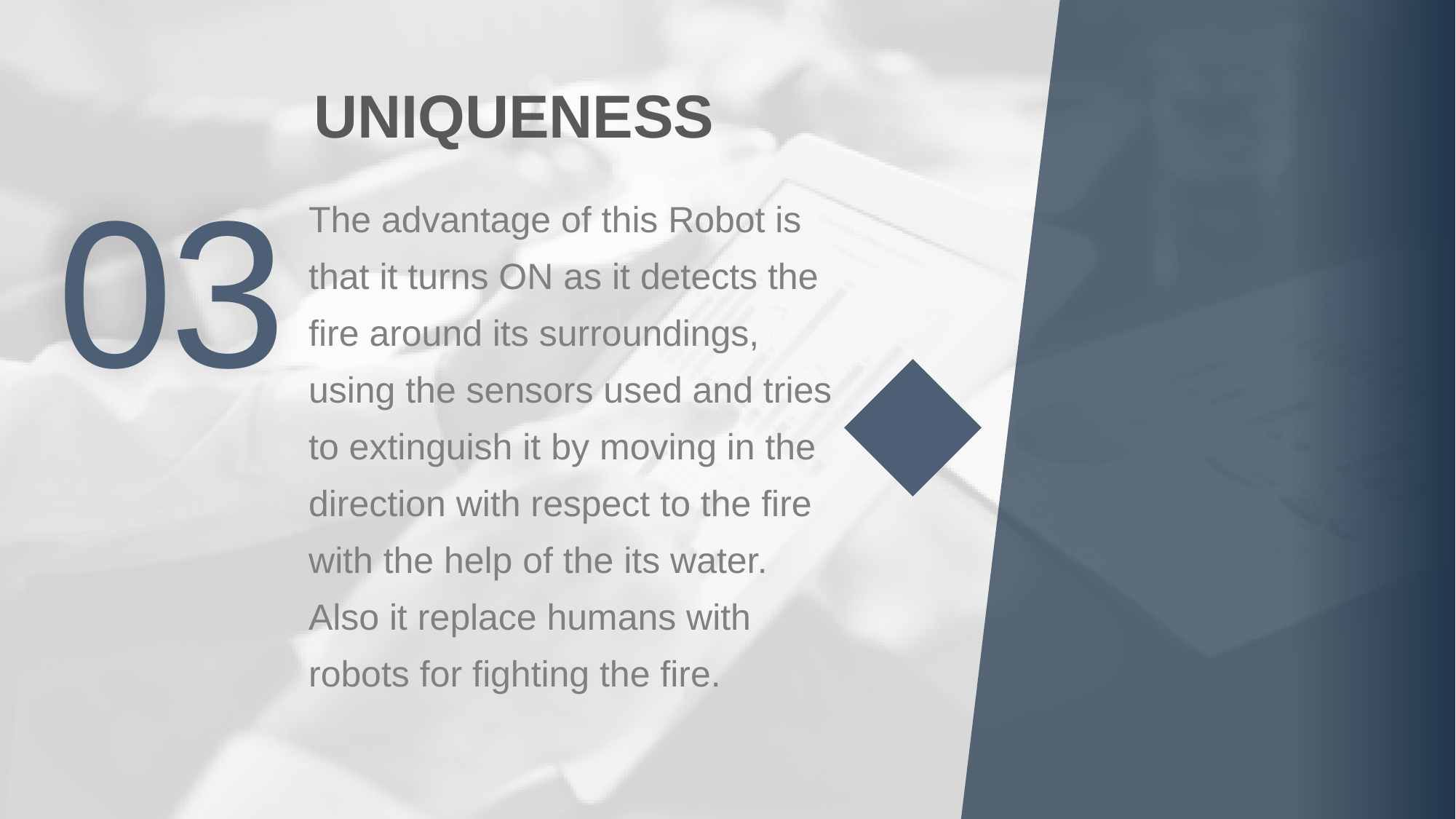

UNIQUENESS
0
3

The advantage of this Robot is that it turns ON as it detects the fire around its surroundings, using the sensors used and tries to extinguish it by moving in the direction with respect to the fire with the help of the its water. Also it replace humans with robots for fighting the fire.